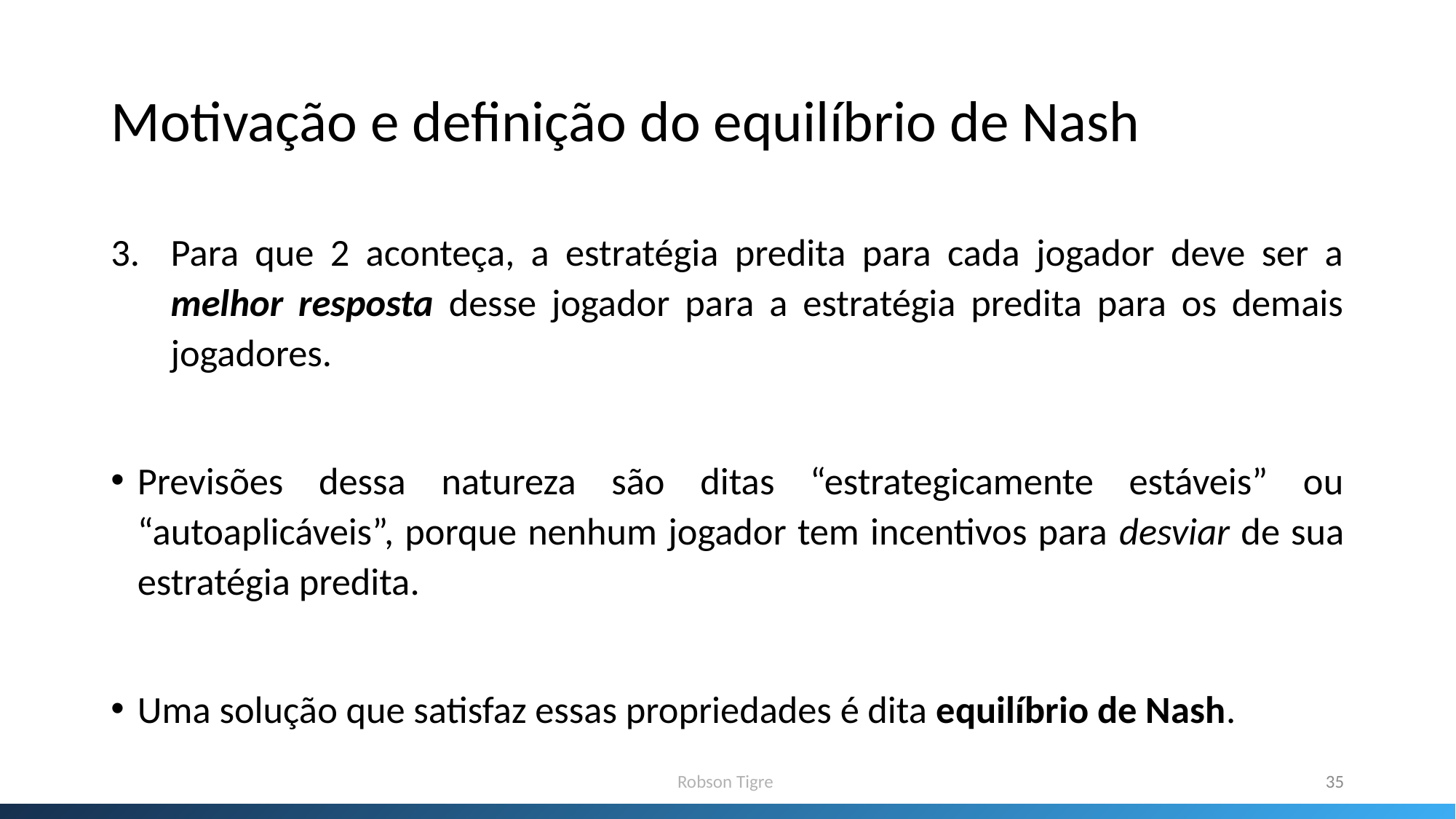

# Motivação e definição do equilíbrio de Nash
Para que 2 aconteça, a estratégia predita para cada jogador deve ser a melhor resposta desse jogador para a estratégia predita para os demais jogadores.

Previsões dessa natureza são ditas “estrategicamente estáveis” ou “autoaplicáveis”, porque nenhum jogador tem incentivos para desviar de sua estratégia predita.

Uma solução que satisfaz essas propriedades é dita equilíbrio de Nash.
Robson Tigre
35